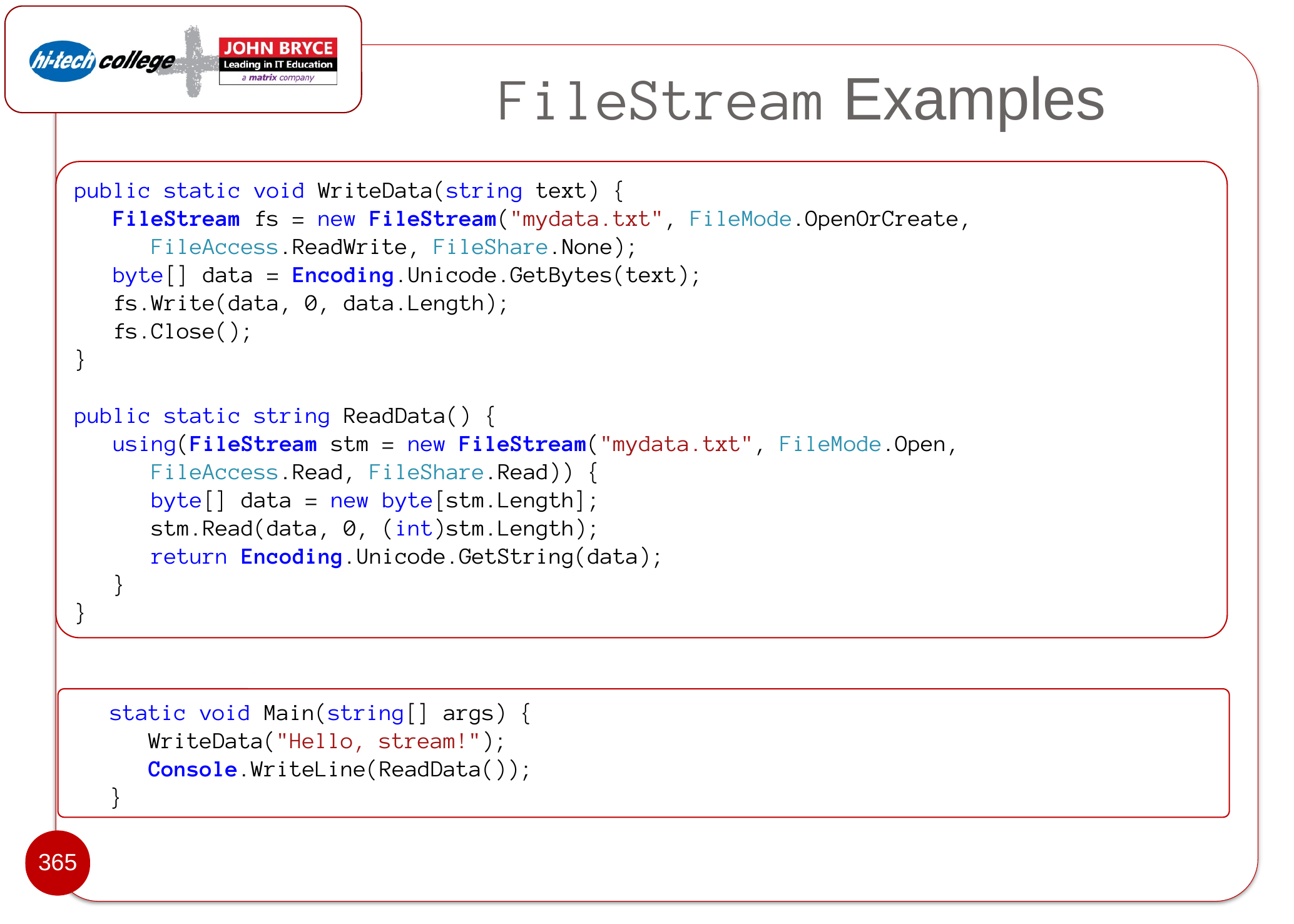

# FileStream Examples
public static void WriteData(string text) {
   FileStream fs = new FileStream("mydata.txt", FileMode.OpenOrCreate,
      FileAccess.ReadWrite, FileShare.None);
   byte[] data = Encoding.Unicode.GetBytes(text);
   fs.Write(data, 0, data.Length);
   fs.Close();
}

public static string ReadData() {
   using(FileStream stm = new FileStream("mydata.txt", FileMode.Open,
      FileAccess.Read, FileShare.Read)) {
      byte[] data = new byte[stm.Length];
      stm.Read(data, 0, (int)stm.Length);
      return Encoding.Unicode.GetString(data);
   }
}

   static void Main(string[] args) {
      WriteData("Hello, stream!");
      Console.WriteLine(ReadData());
   }
365